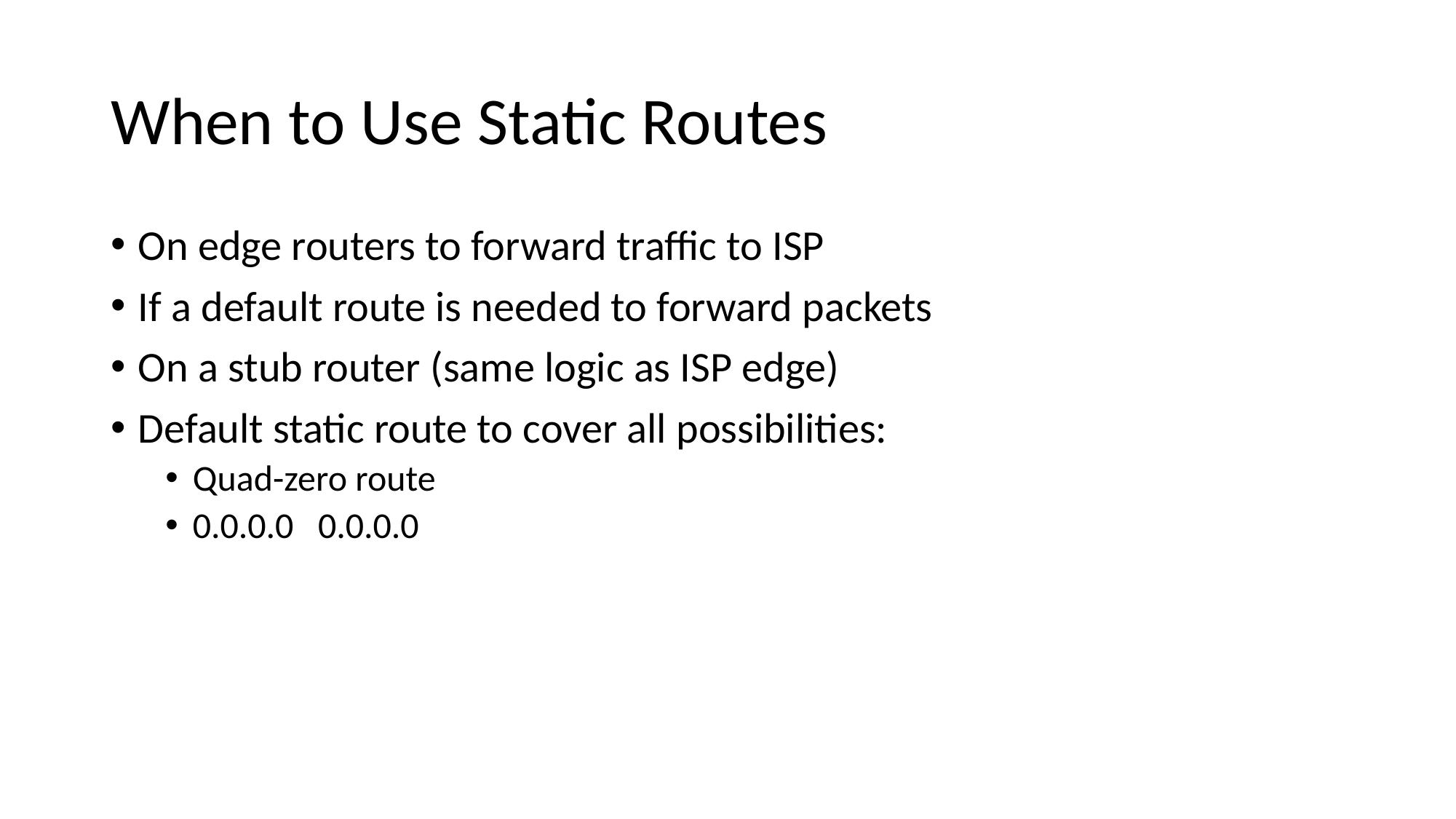

# When to Use Static Routes
On edge routers to forward traffic to ISP
If a default route is needed to forward packets
On a stub router (same logic as ISP edge)
Default static route to cover all possibilities:
Quad-zero route
0.0.0.0   0.0.0.0